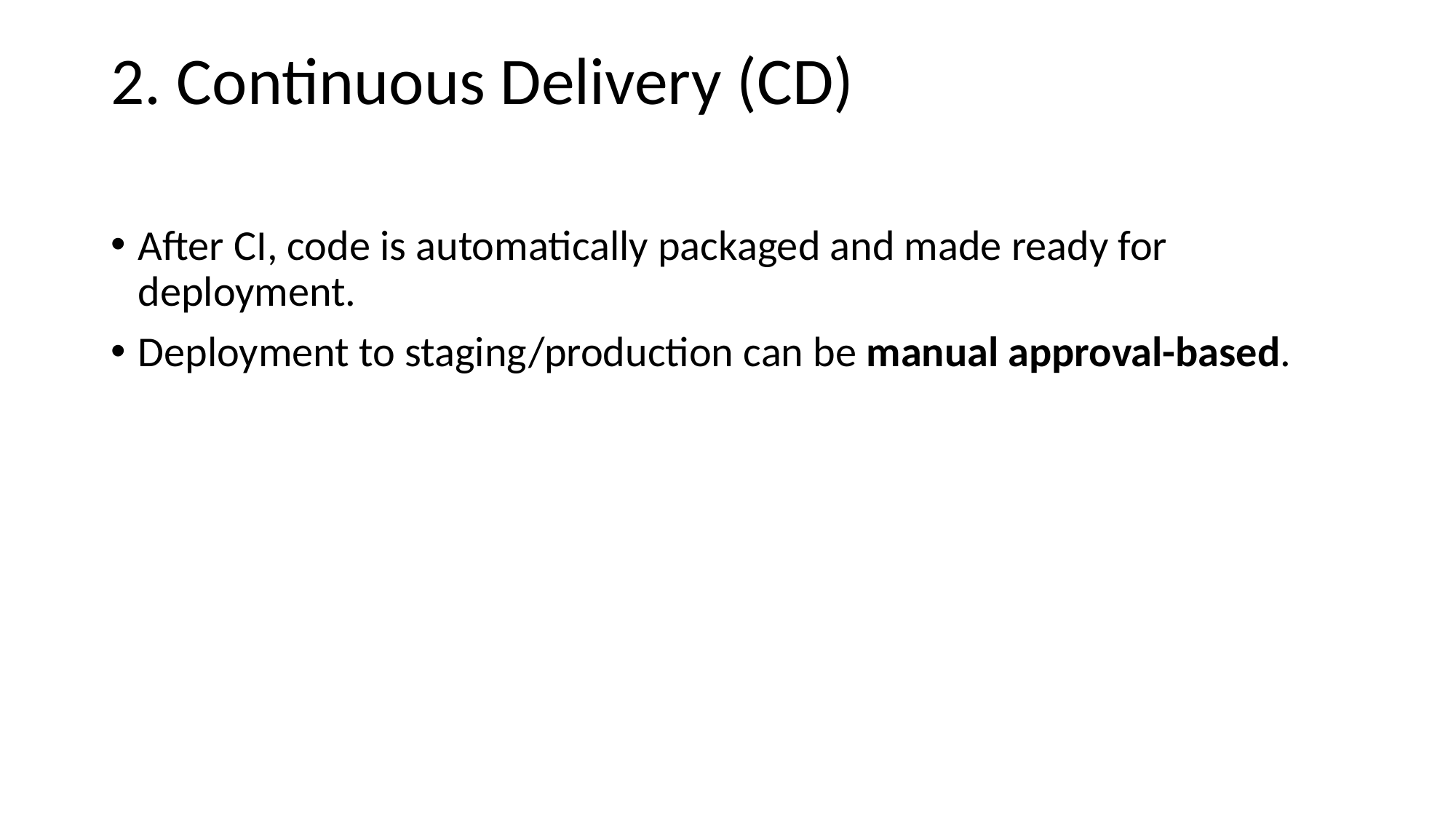

# 2. Continuous Delivery (CD)
After CI, code is automatically packaged and made ready for deployment.
Deployment to staging/production can be manual approval-based.